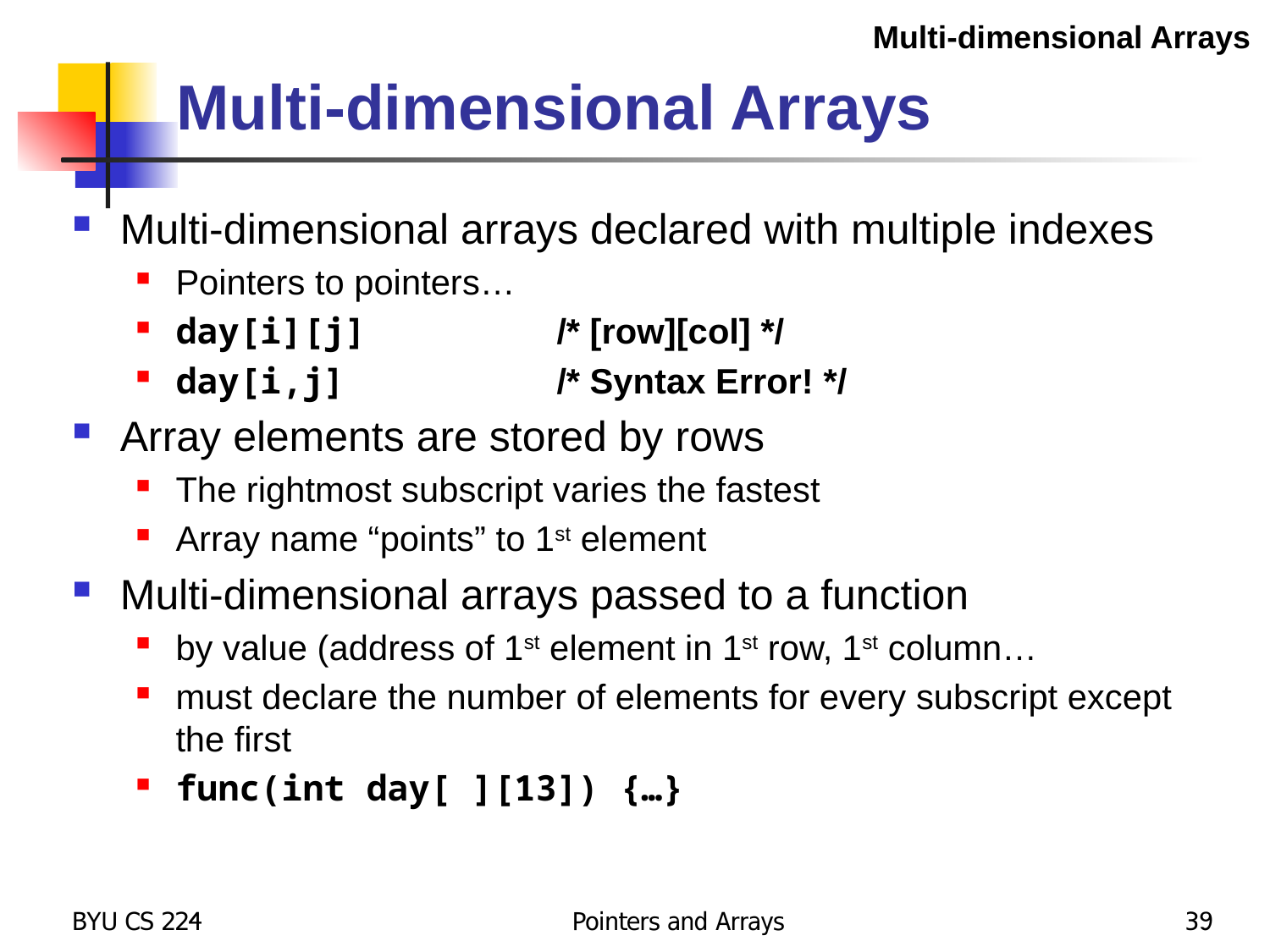

Multi-dimensional Arrays
# Multi-dimensional Arrays
Multi-dimensional arrays declared with multiple indexes
Pointers to pointers…
day[i][j]		/* [row][col] */
day[i,j]		/* Syntax Error! */
Array elements are stored by rows
The rightmost subscript varies the fastest
Array name “points” to 1st element
Multi-dimensional arrays passed to a function
by value (address of 1st element in 1st row, 1st column…
must declare the number of elements for every subscript except the first
func(int day[ ][13]) {…}
BYU CS 224
Pointers and Arrays
39